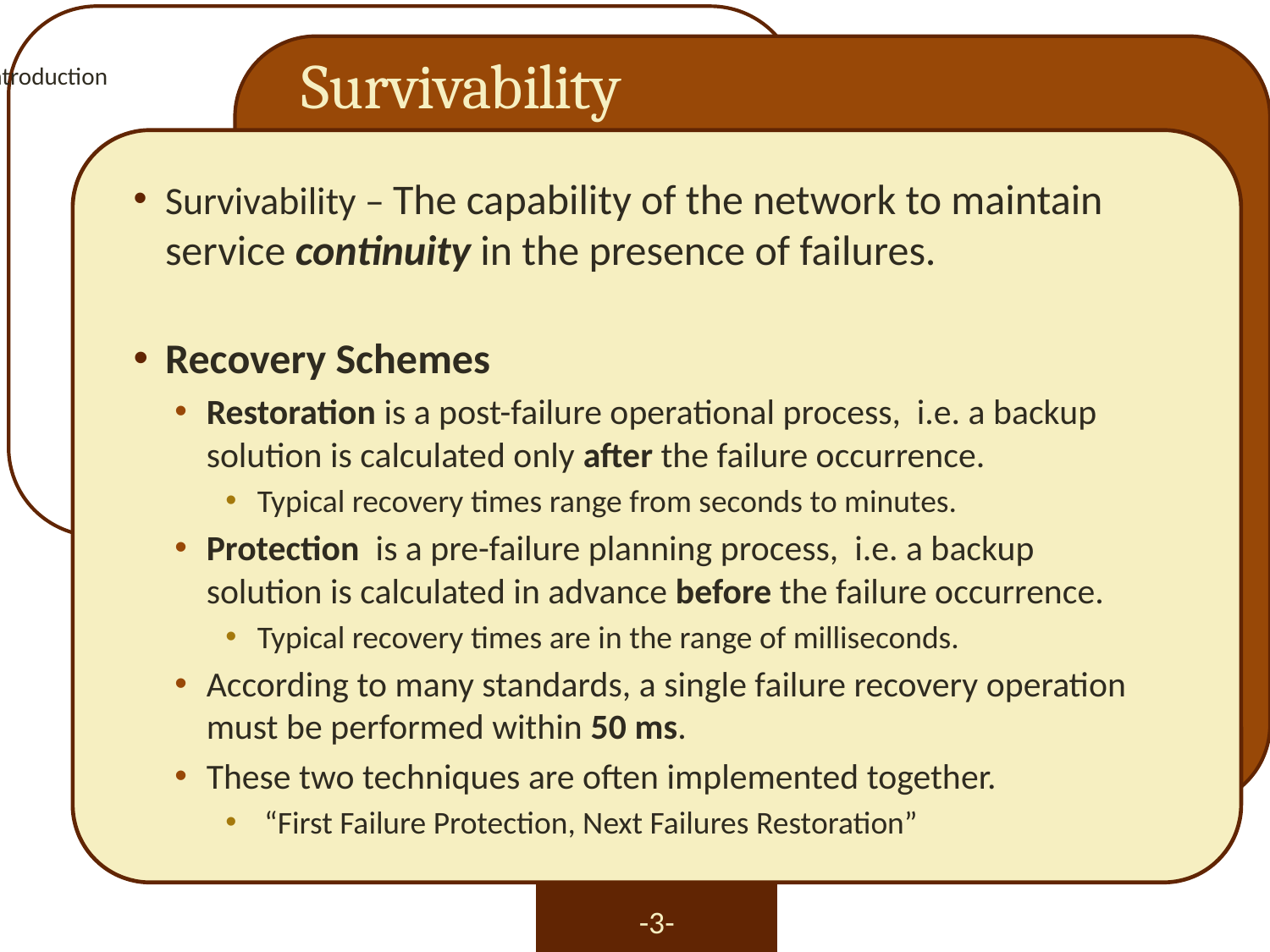

# Survivability
Introduction
Survivability – The capability of the network to maintain service continuity in the presence of failures.

Recovery Schemes
Restoration is a post-failure operational process,  i.e. a backup solution is calculated only after the failure occurrence.
Typical recovery times range from seconds to minutes.
Protection  is a pre-failure planning process,  i.e. a backup solution is calculated in advance before the failure occurrence.
Typical recovery times are in the range of milliseconds.
According to many standards, a single failure recovery operation must be performed within 50 ms.
These two techniques are often implemented together.
 “First Failure Protection, Next Failures Restoration”

3